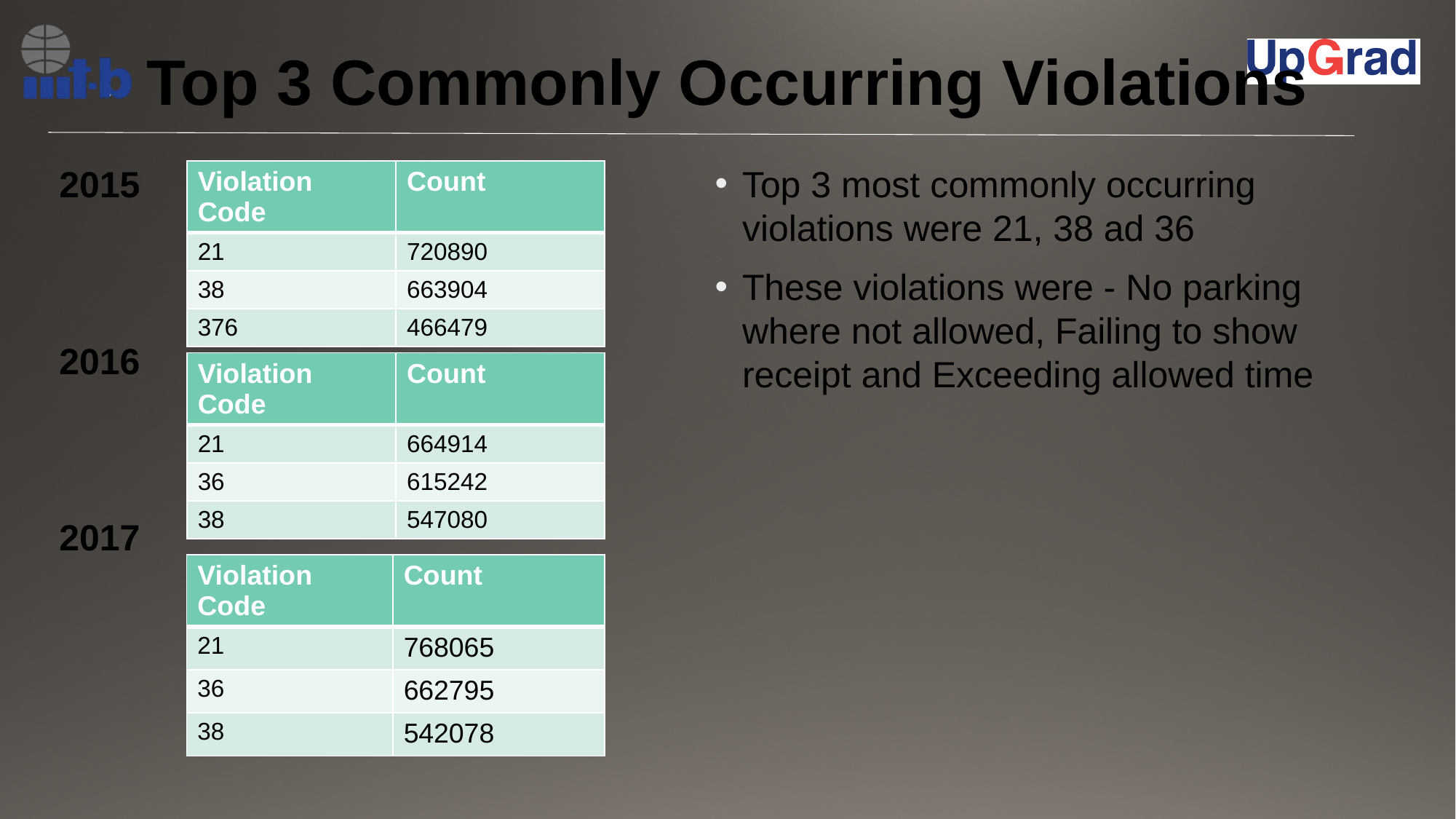

# Top 3 Commonly Occurring Violations
2015

2016

2017

Top 3 most commonly occurring violations were 21, 38 ad 36
These violations were - No parking where not allowed, Failing to show receipt and Exceeding allowed time

| Violation Code | Count |
| --- | --- |
| 21 | 720890 |
| 38 | 663904 |
| 376 | 466479 |
| Violation Code | Count |
| --- | --- |
| 21 | 664914 |
| 36 | 615242 |
| 38 | 547080 |
| Violation Code | Count |
| --- | --- |
| 21 | 768065 |
| 36 | 662795 |
| 38 | 542078 |